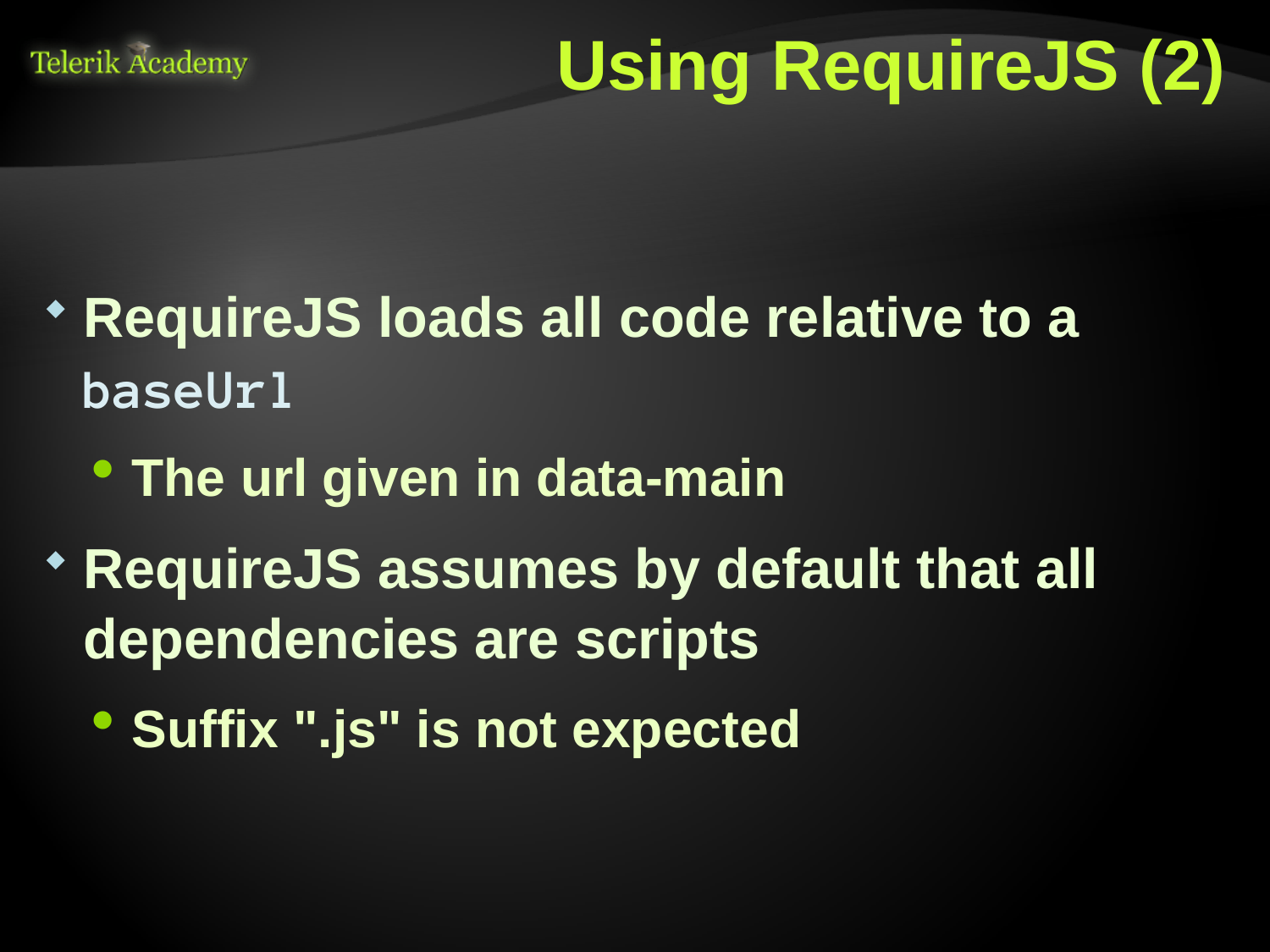

# Using RequireJS (2)
RequireJS loads all code relative to a baseUrl
The url given in data-main
RequireJS assumes by default that all dependencies are scripts
Suffix ".js" is not expected